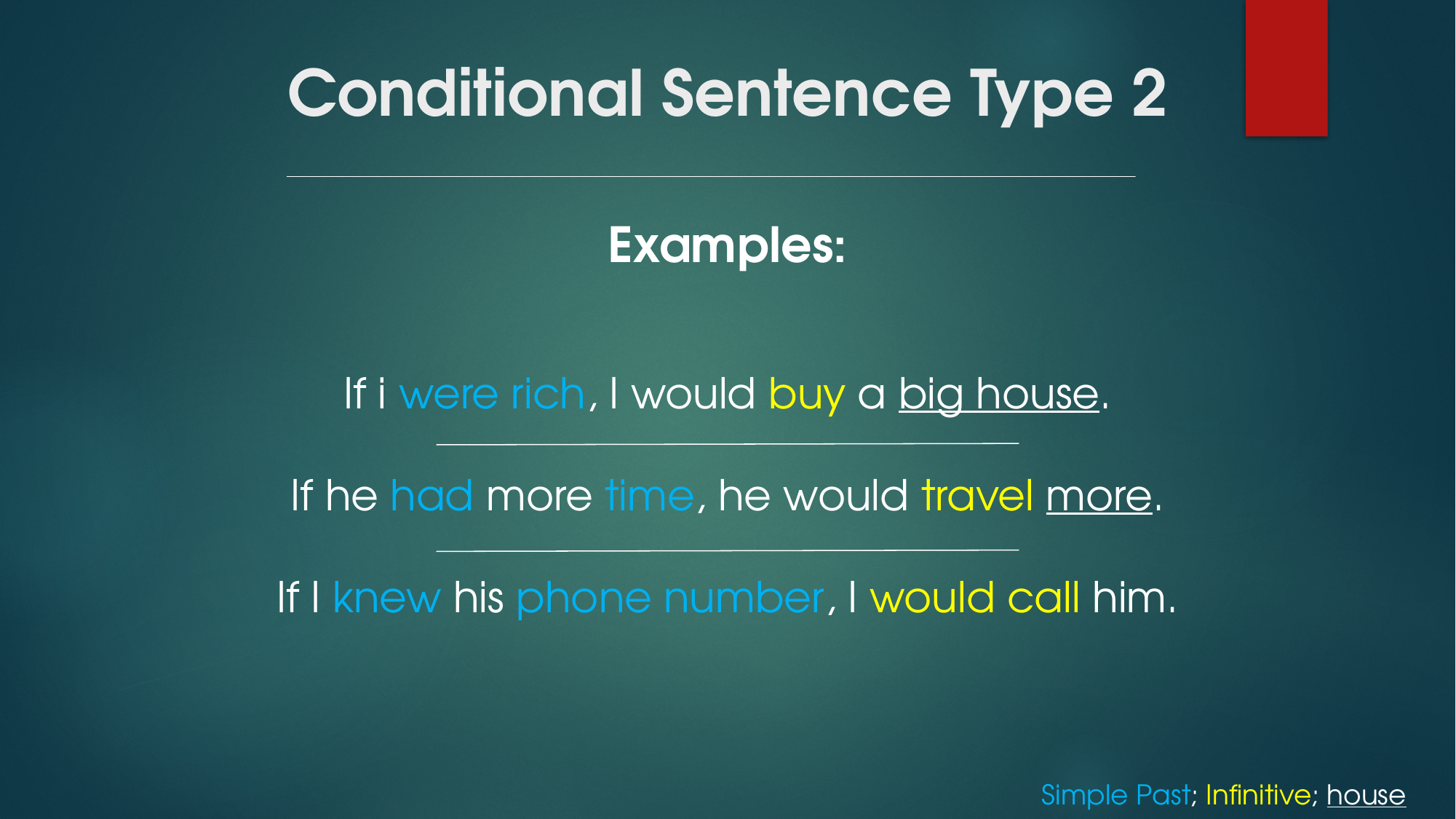

# Conditional Sentence Type 2
Examples:
If i were rich, I would buy a big house.

If he had more time, he would travel more.

If I knew his phone number, I would call him.
Simple Past; Infinitive; house